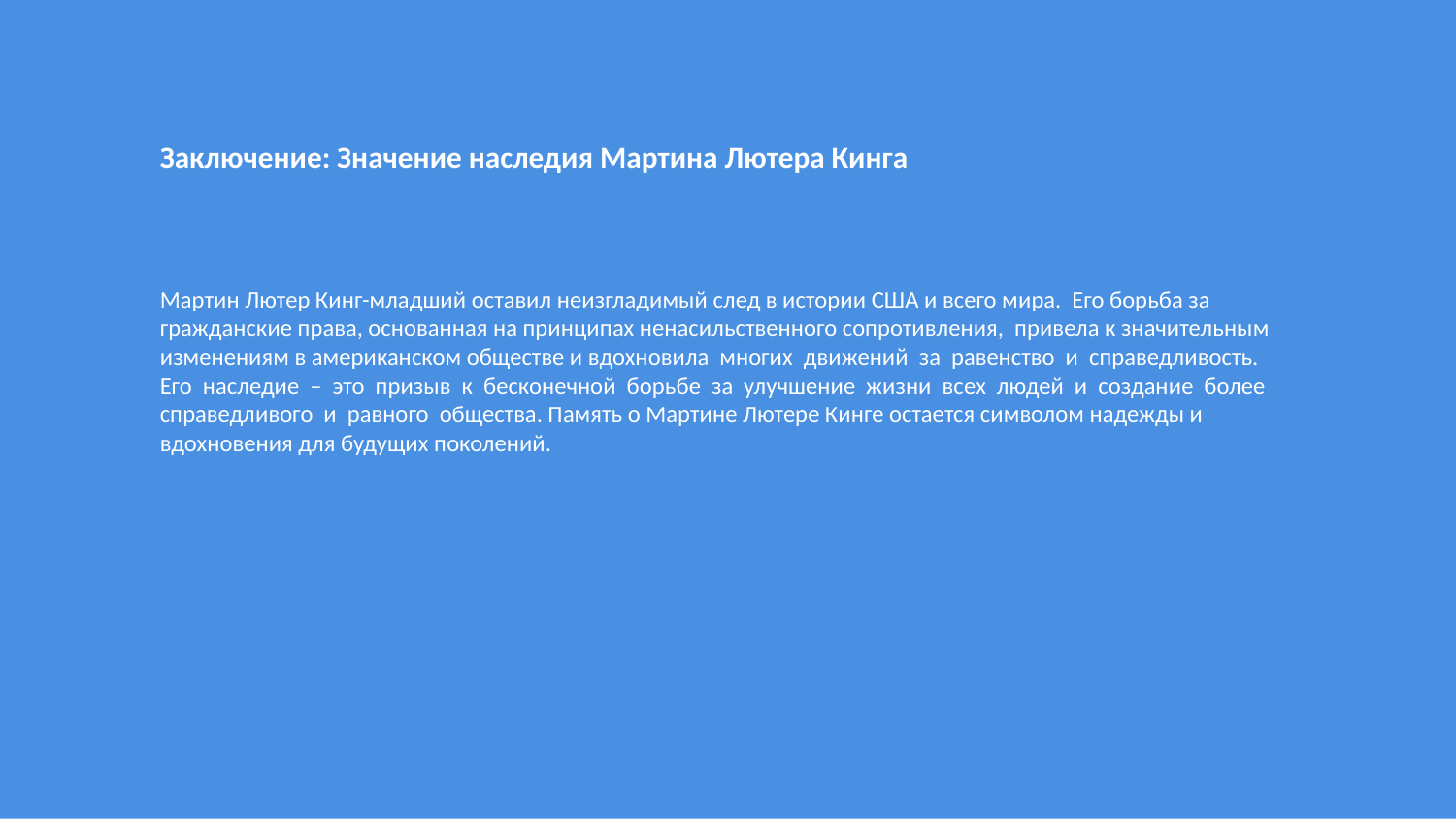

Заключение: Значение наследия Мартина Лютера Кинга
Мартин Лютер Кинг-младший оставил неизгладимый след в истории США и всего мира.  Его борьба за гражданские права, основанная на принципах ненасильственного сопротивления,  привела к значительным изменениям в американском обществе и вдохновила  многих  движений  за  равенство  и  справедливость.   Его  наследие  –  это  призыв  к  бесконечной  борьбе  за  улучшение  жизни  всех  людей  и  создание  более  справедливого  и  равного  общества. Память о Мартине Лютере Кинге остается символом надежды и вдохновения для будущих поколений.